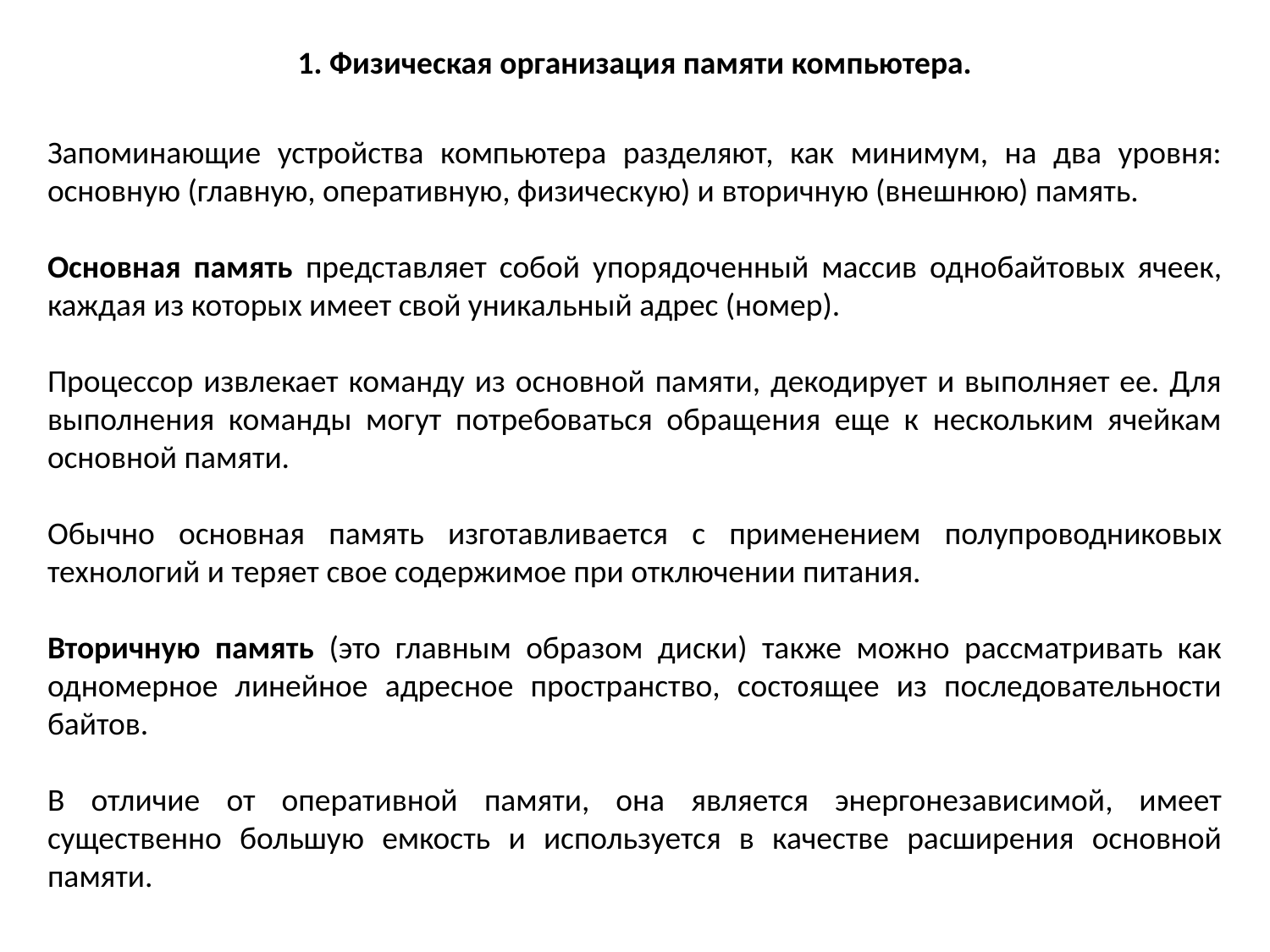

1. Физическая организация памяти компьютера.
Запоминающие устройства компьютера разделяют, как минимум, на два уровня: основную (главную, оперативную, физическую) и вторичную (внешнюю) память.

Основная память представляет собой упорядоченный массив однобайтовых ячеек, каждая из которых имеет свой уникальный адрес (номер).

Процессор извлекает команду из основной памяти, декодирует и выполняет ее. Для выполнения команды могут потребоваться обращения еще к нескольким ячейкам основной памяти.

Обычно основная память изготавливается с применением полупроводниковых технологий и теряет свое содержимое при отключении питания.

Вторичную память (это главным образом диски) также можно рассматривать как одномерное линейное адресное пространство, состоящее из последовательности байтов.

В отличие от оперативной памяти, она является энергонезависимой, имеет существенно большую емкость и используется в качестве расширения основной памяти.